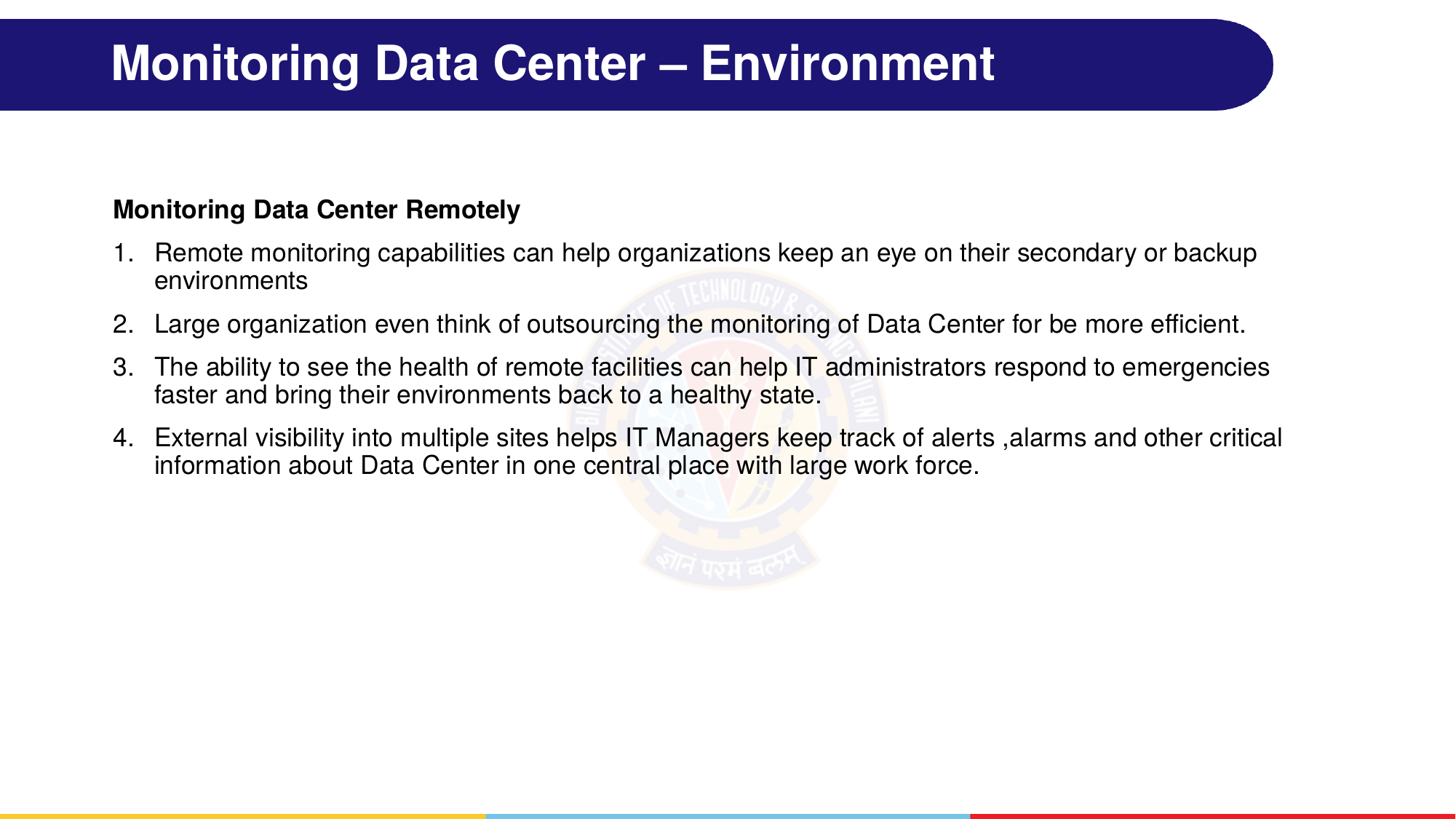

# Monitoring Data Center – Environment

Monitoring Data Center Remotely
Remote monitoring capabilities can help organizations keep an eye on their secondary or backup environments
Large organization even think of outsourcing the monitoring of Data Center for be more efficient.
The ability to see the health of remote facilities can help IT administrators respond to emergencies faster and bring their environments back to a healthy state.
External visibility into multiple sites helps IT Managers keep track of alerts ,alarms and other critical information about Data Center in one central place with large work force.